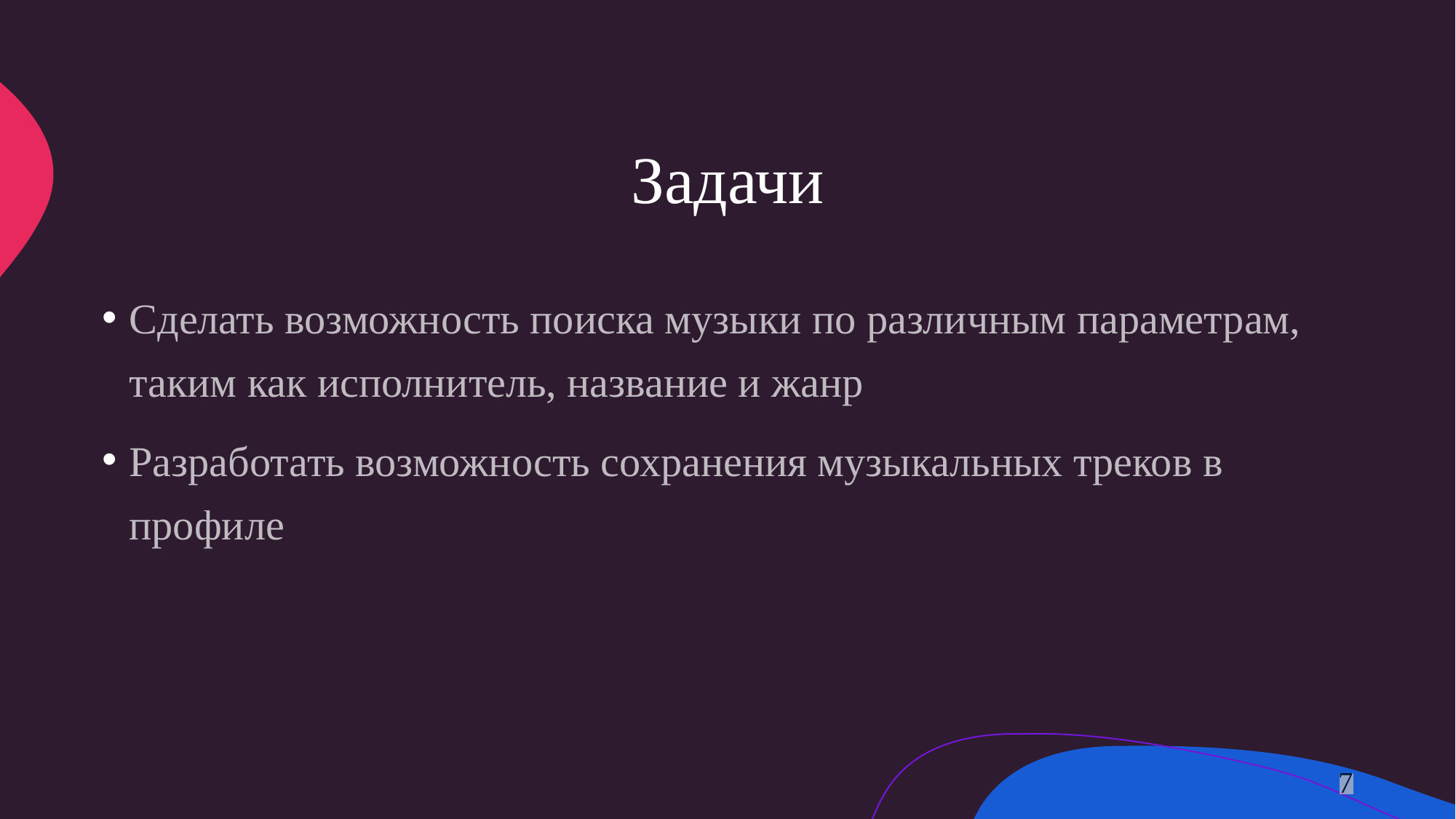

# Задачи
Сделать возможность поиска музыки по различным параметрам, таким как исполнитель, название и жанр
Разработать возможность сохранения музыкальных треков в профиле

7